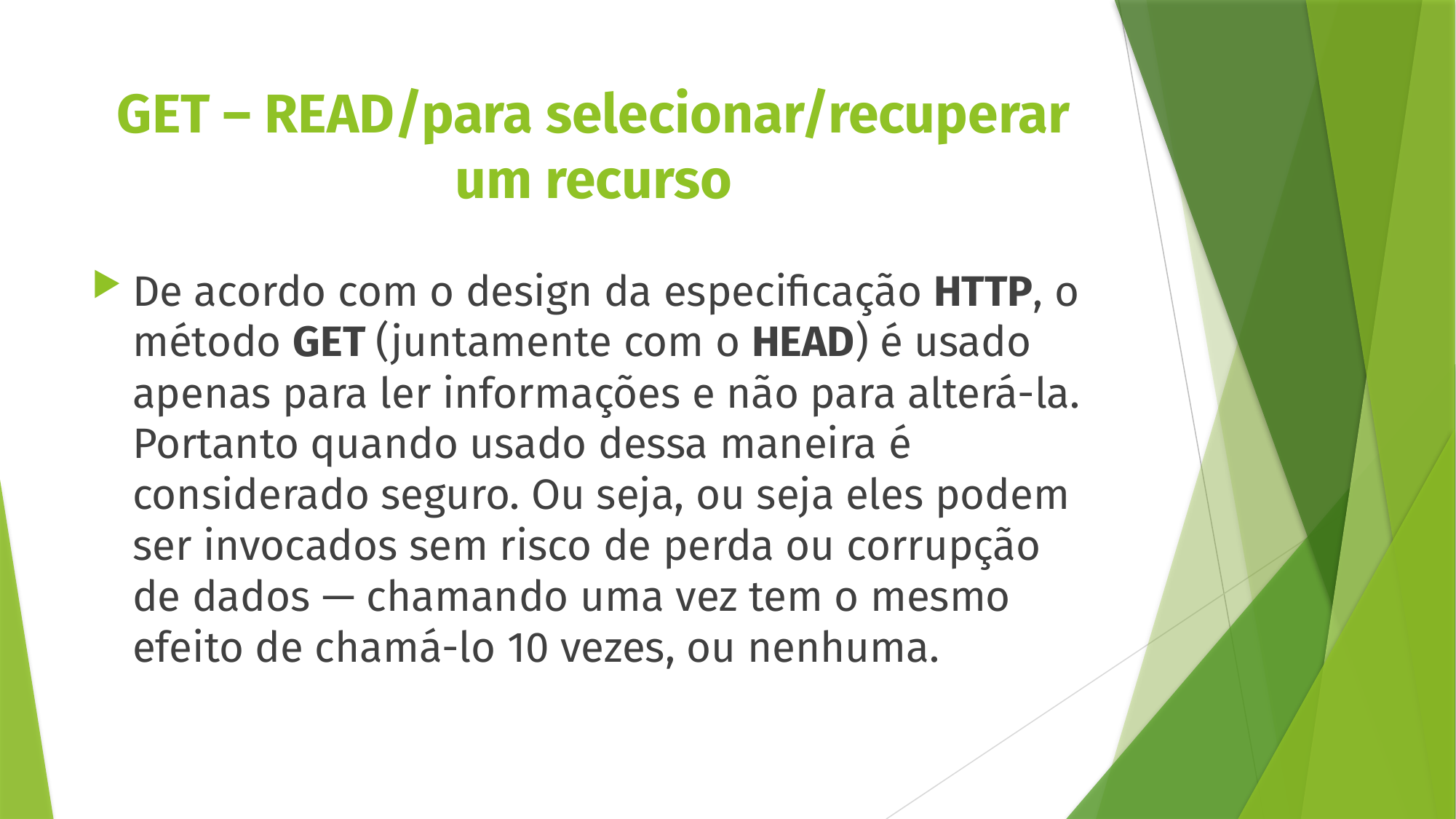

# GET – READ/para selecionar/recuperar um recurso
De acordo com o design da especificação HTTP, o método GET (juntamente com o HEAD) é usado apenas para ler informações e não para alterá-la. Portanto quando usado dessa maneira é considerado seguro. Ou seja, ou seja eles podem ser invocados sem risco de perda ou corrupção de dados — chamando uma vez tem o mesmo efeito de chamá-lo 10 vezes, ou nenhuma.